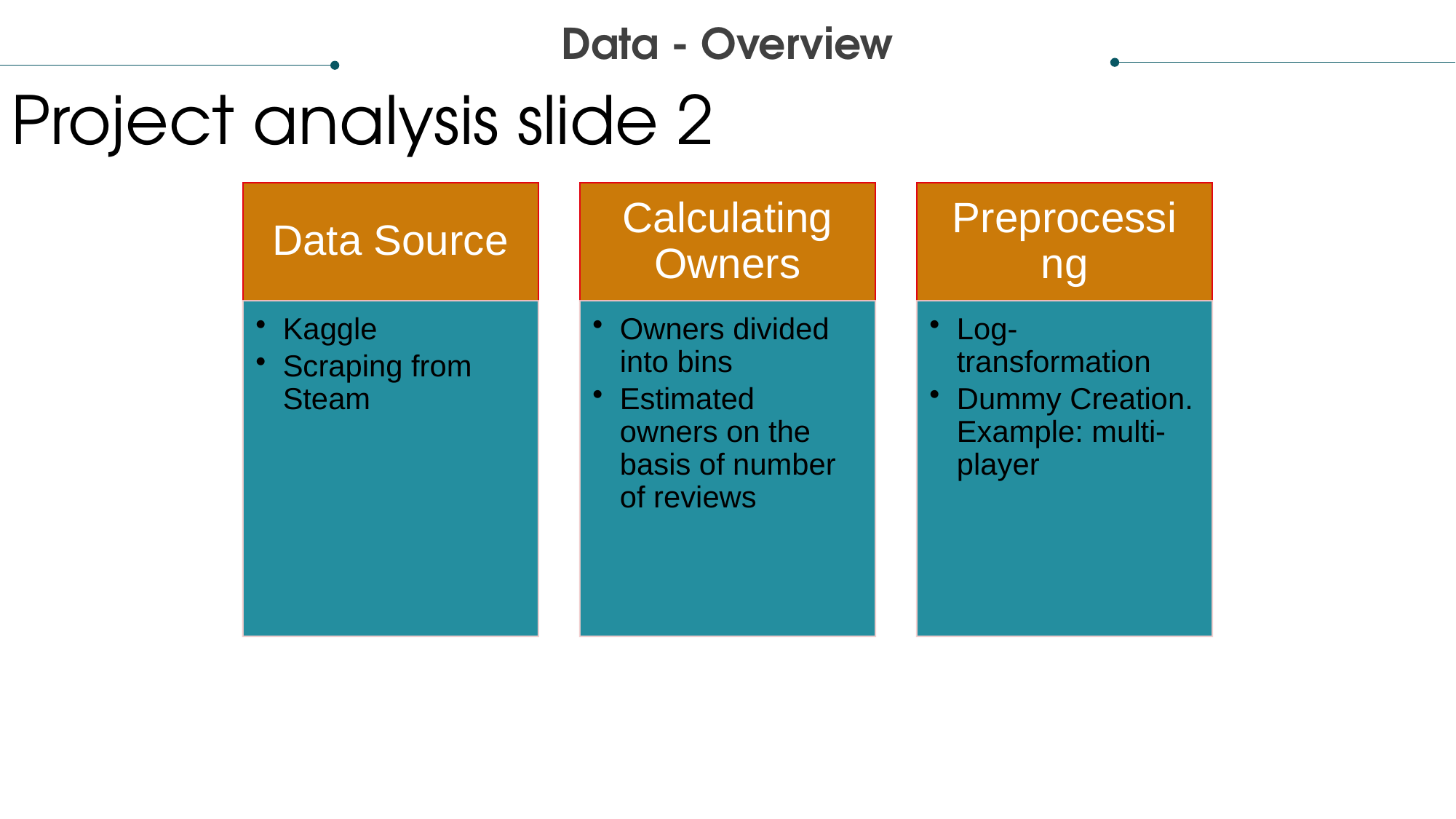

Data - Overview
Project analysis slide 2
Data Source
Kaggle
Scraping from Steam
Calculating Owners
Owners divided into bins
Estimated owners on the basis of number of reviews
Preprocessing
Log-transformation
Dummy Creation. Example: multi-player